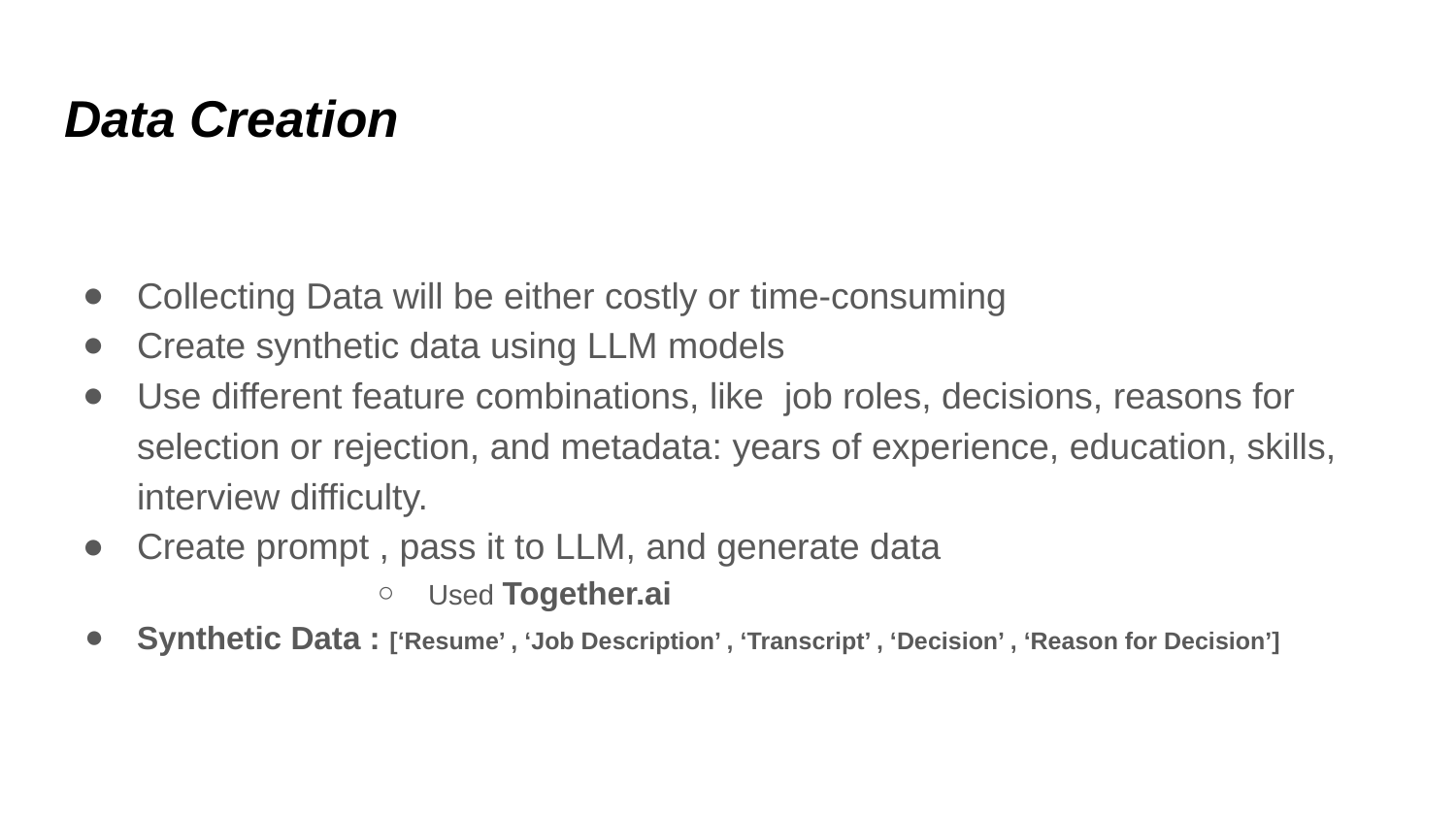

# Data Creation

Collecting Data will be either costly or time-consuming
Create synthetic data using LLM models
Use different feature combinations, like  job roles, decisions, reasons for selection or rejection, and metadata: years of experience, education, skills, interview difficulty.
Create prompt , pass it to LLM, and generate data
Used Together.ai
Synthetic Data : [‘Resume’ , ‘Job Description’ , ‘Transcript’ , ‘Decision’ , ‘Reason for Decision’]